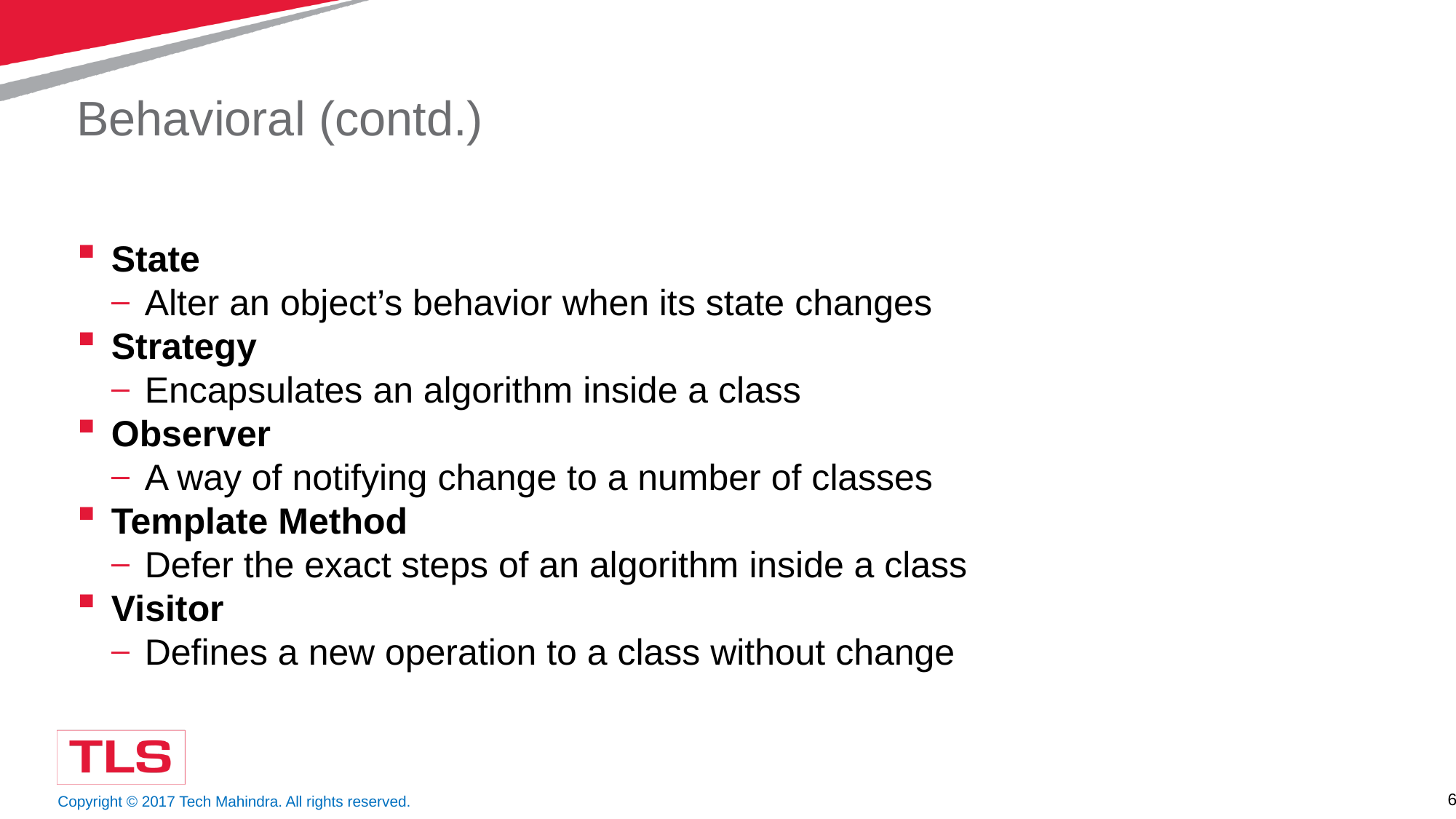

# Behavioral (contd.)
State
Alter an object’s behavior when its state changes
Strategy
Encapsulates an algorithm inside a class
Observer
A way of notifying change to a number of classes
Template Method
Defer the exact steps of an algorithm inside a class
Visitor
Defines a new operation to a class without change